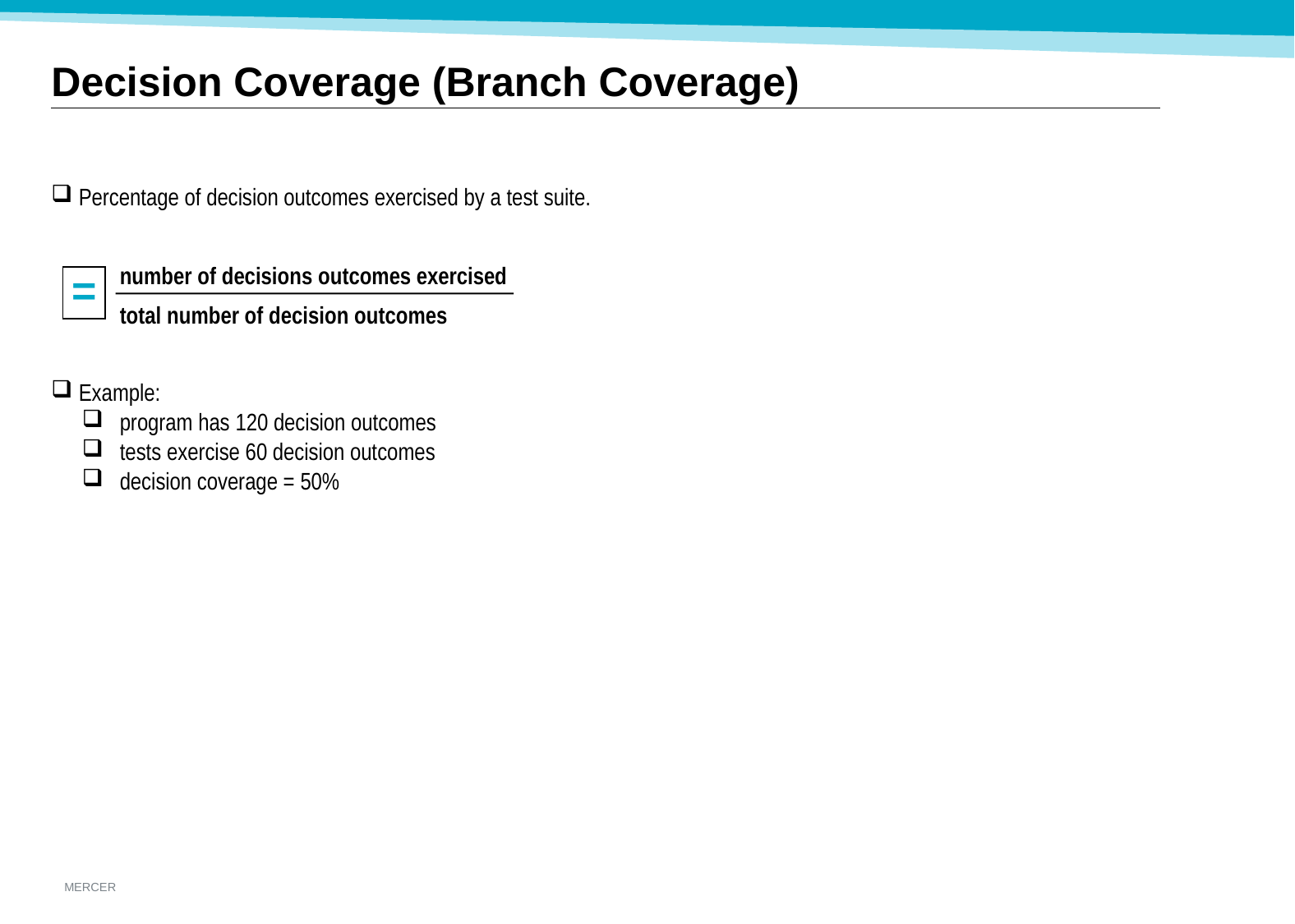

# Decision Coverage (Branch Coverage)

Percentage of decision outcomes exercised by a test suite.

	number of decisions outcomes exercised
	total number of decision outcomes

Example:
program has 120 decision outcomes
tests exercise 60 decision outcomes
decision coverage = 50%

=